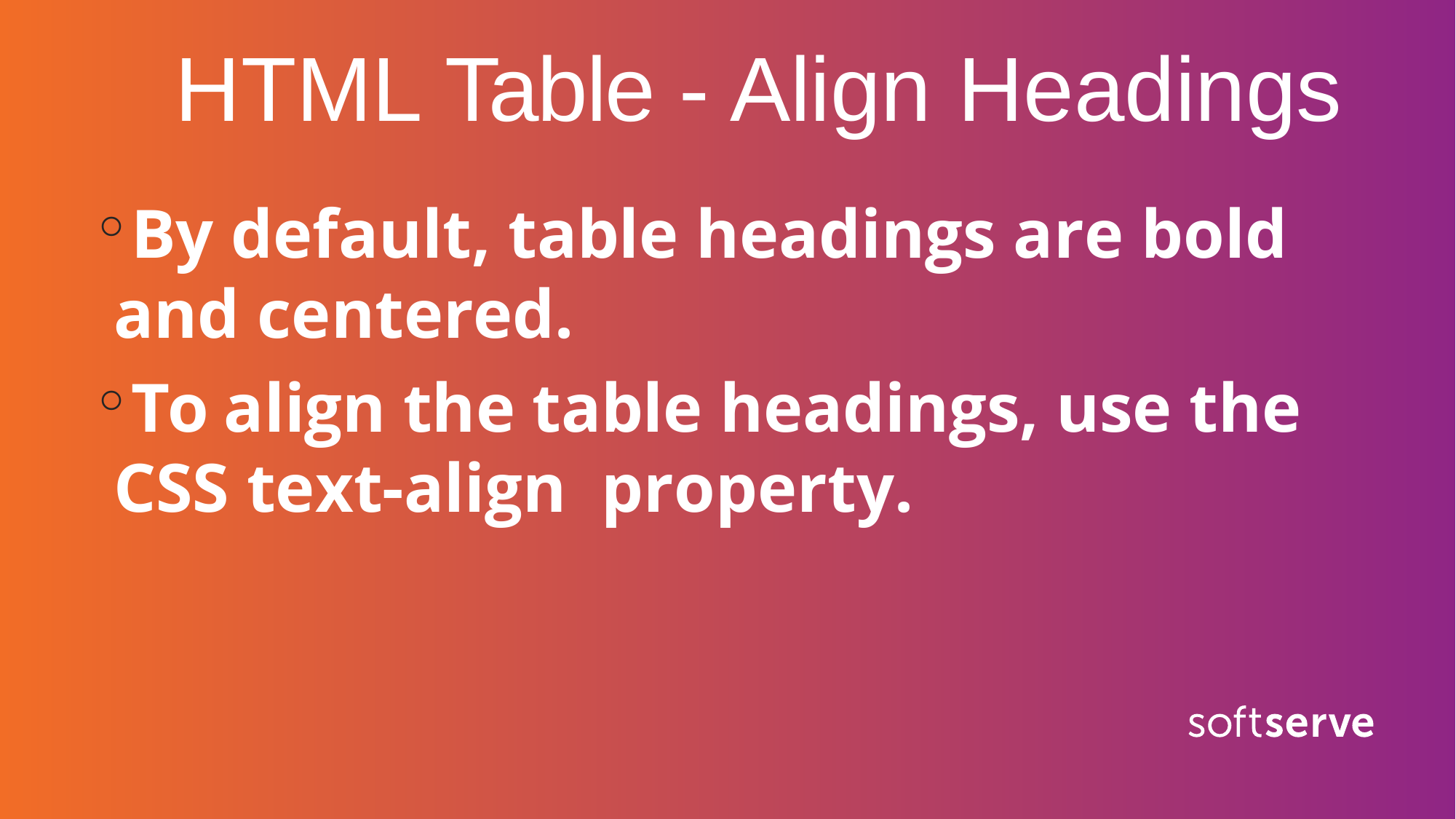

# HTML Table - Align Headings
By default, table headings are bold and centered.
To align the table headings, use the CSS text-align  property.